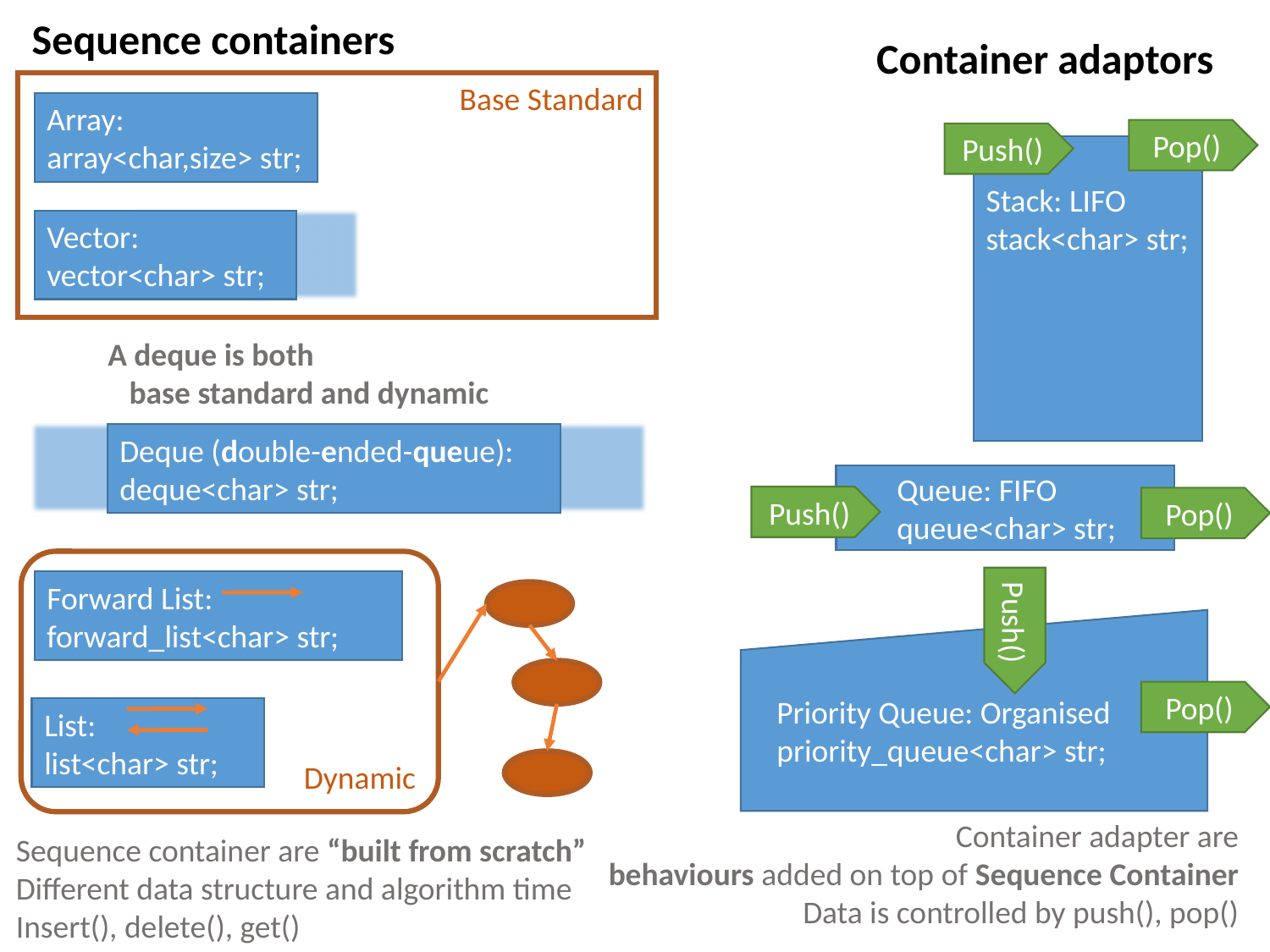

Sequence containers
Container adaptors
Base Standard
Array:
array<char,size> str;
Pop()
Push()

Stack: LIFO
stack<char> str;

Vector:
vector<char> str;
A deque is both
   base standard and dynamic

Deque (double-ended-queue):
deque<char> str;
	Queue: FIFO
	queue<char> str;
Push()
Pop()
Dynamic
Forward List:
forward_list<char> str;

Push()
Priority Queue: Organised
priority_queue<char> str;

Pop()
List:
list<char> str;

Container adapter are
behaviours added on top of Sequence Container
Data is controlled by push(), pop()
Sequence container are “built from scratch”
Different data structure and algorithm time
Insert(), delete(), get()